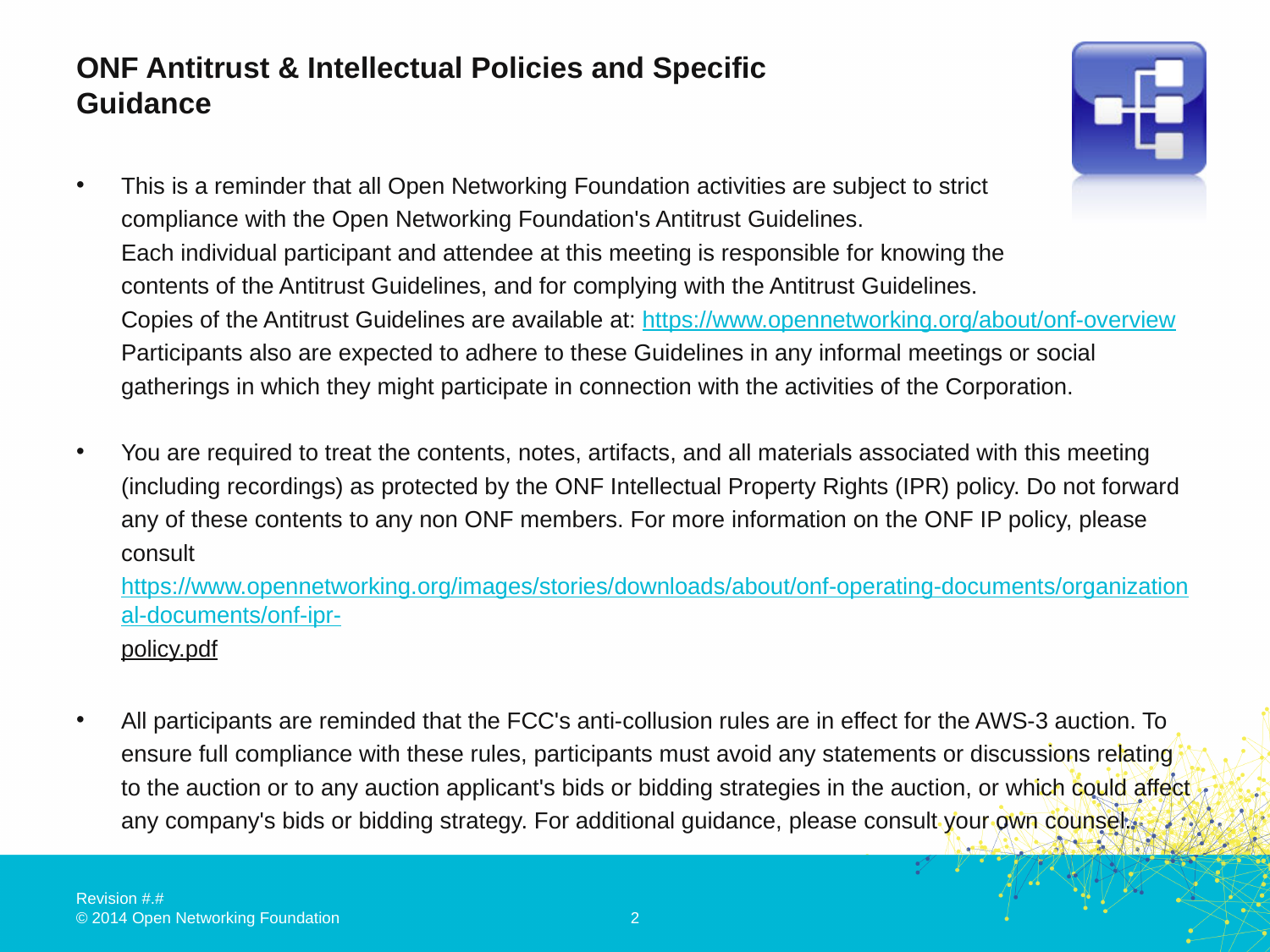

# ONF Antitrust & Intellectual Policies and Specific Guidance
This is a reminder that all Open Networking Foundation activities are subject to strict
compliance with the Open Networking Foundation's Antitrust Guidelines.
Each individual participant and attendee at this meeting is responsible for knowing the
contents of the Antitrust Guidelines, and for complying with the Antitrust Guidelines.
Copies of the Antitrust Guidelines are available at: https://www.opennetworking.org/about/onf-overview
Participants also are expected to adhere to these Guidelines in any informal meetings or social gatherings in which they might participate in connection with the activities of the Corporation.
You are required to treat the contents, notes, artifacts, and all materials associated with this meeting (including recordings) as protected by the ONF Intellectual Property Rights (IPR) policy. Do not forward any of these contents to any non ONF members. For more information on the ONF IP policy, please consult https://www.opennetworking.org/images/stories/downloads/about/onf-operating-documents/organizational-documents/onf-ipr-policy.pdf
All participants are reminded that the FCC's anti-collusion rules are in effect for the AWS-3 auction. To ensure full compliance with these rules, participants must avoid any statements or discussions relating to the auction or to any auction applicant's bids or bidding strategies in the auction, or which could affect any company's bids or bidding strategy. For additional guidance, please consult your own counsel.
2